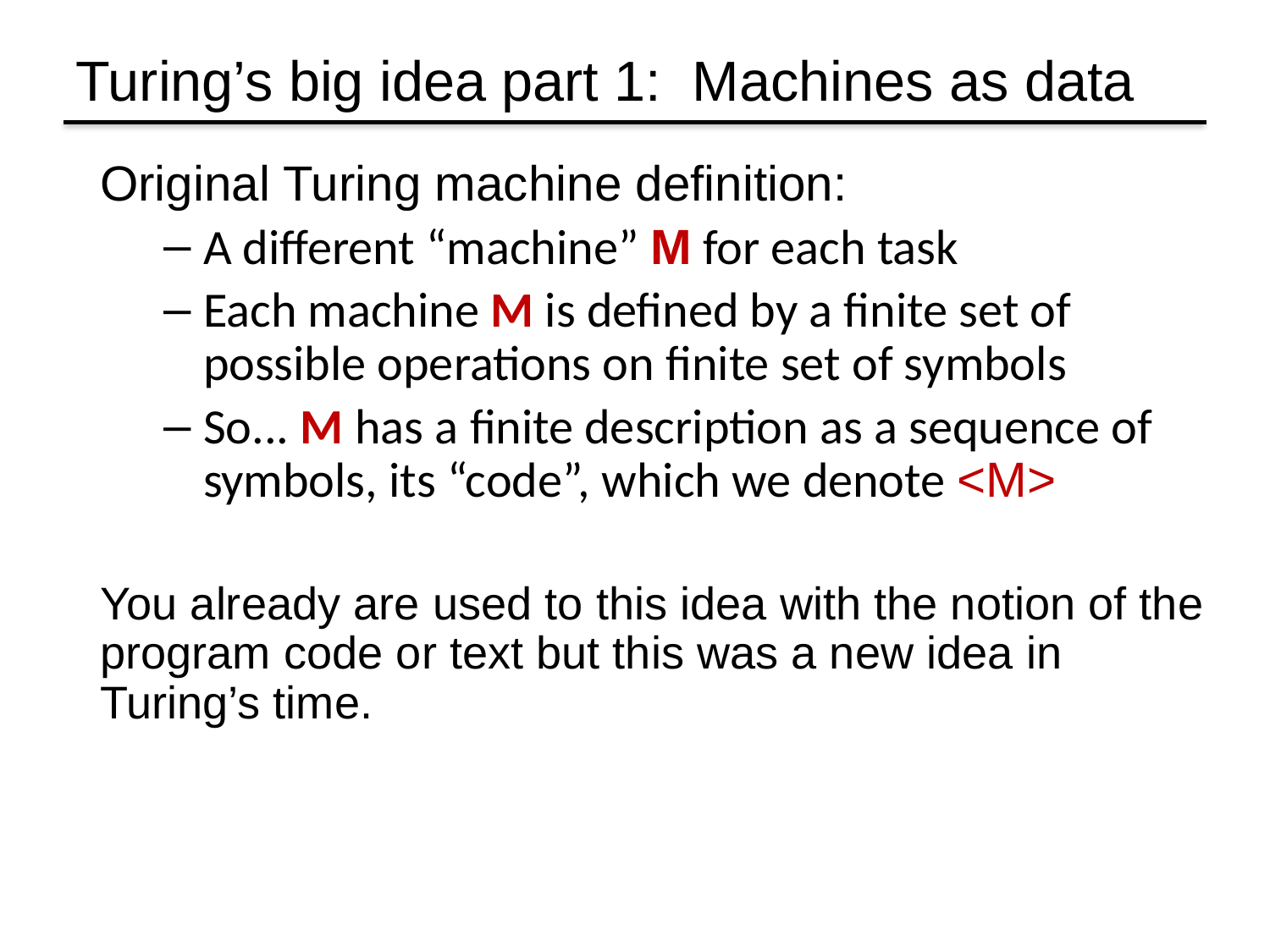

# Turing’s big idea part 1:  Machines as data
Original Turing machine definition:
A different “machine” M for each task
Each machine M is defined by a finite set of possible operations on finite set of symbols
So... M has a finite description as a sequence of symbols, its “code”, which we denote <M>

You already are used to this idea with the notion of the program code or text but this was a new idea in Turing’s time.